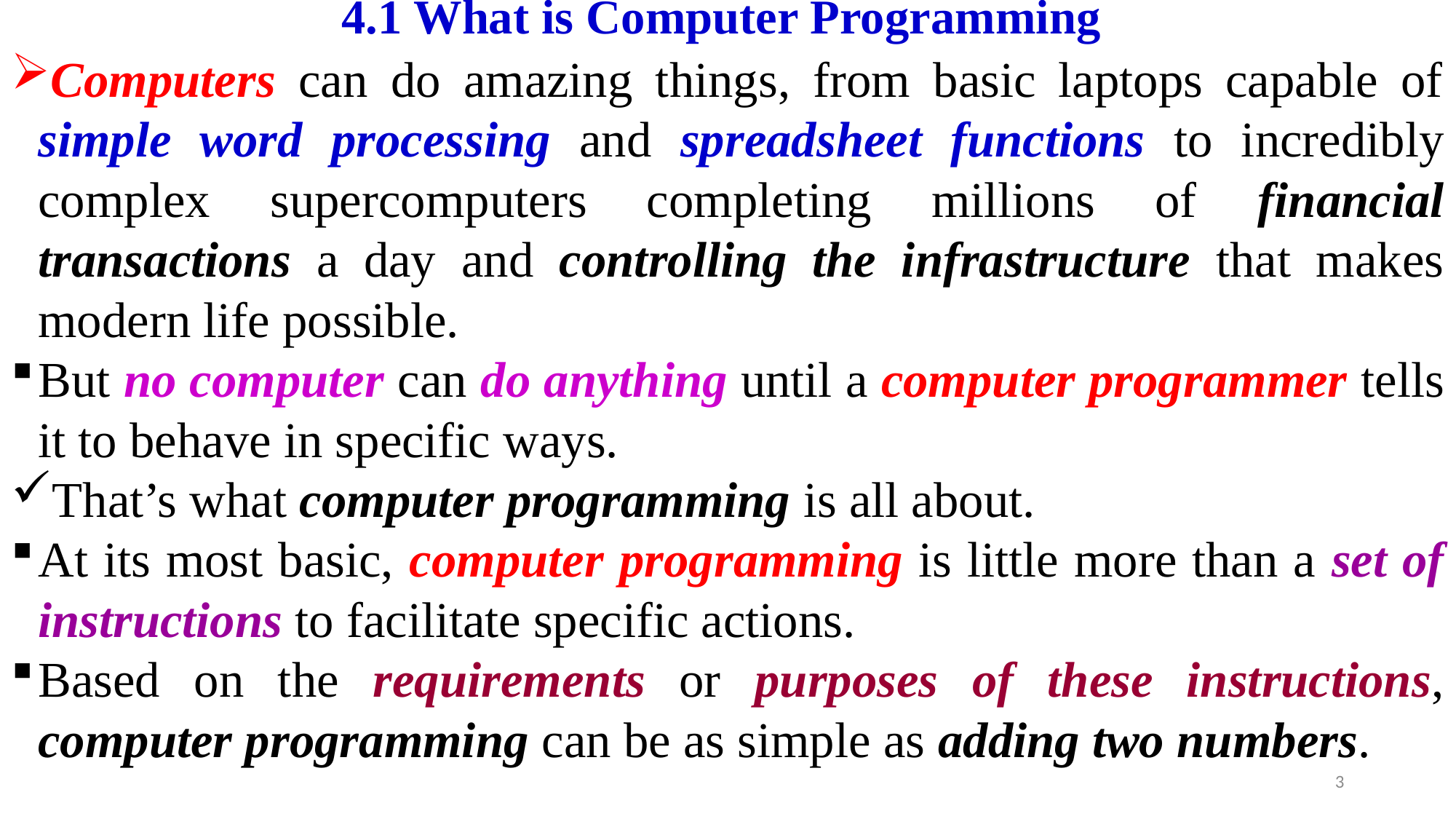

# 4.1 What is Computer Programming
Computers can do amazing things, from basic laptops capable of simple word processing and spreadsheet functions to incredibly complex supercomputers completing millions of financial transactions a day and controlling the infrastructure that makes modern life possible.
But no computer can do anything until a computer programmer tells it to behave in specific ways.
That’s what computer programming is all about.
At its most basic, computer programming is little more than a set of instructions to facilitate specific actions.
Based on the requirements or purposes of these instructions, computer programming can be as simple as adding two numbers.

3